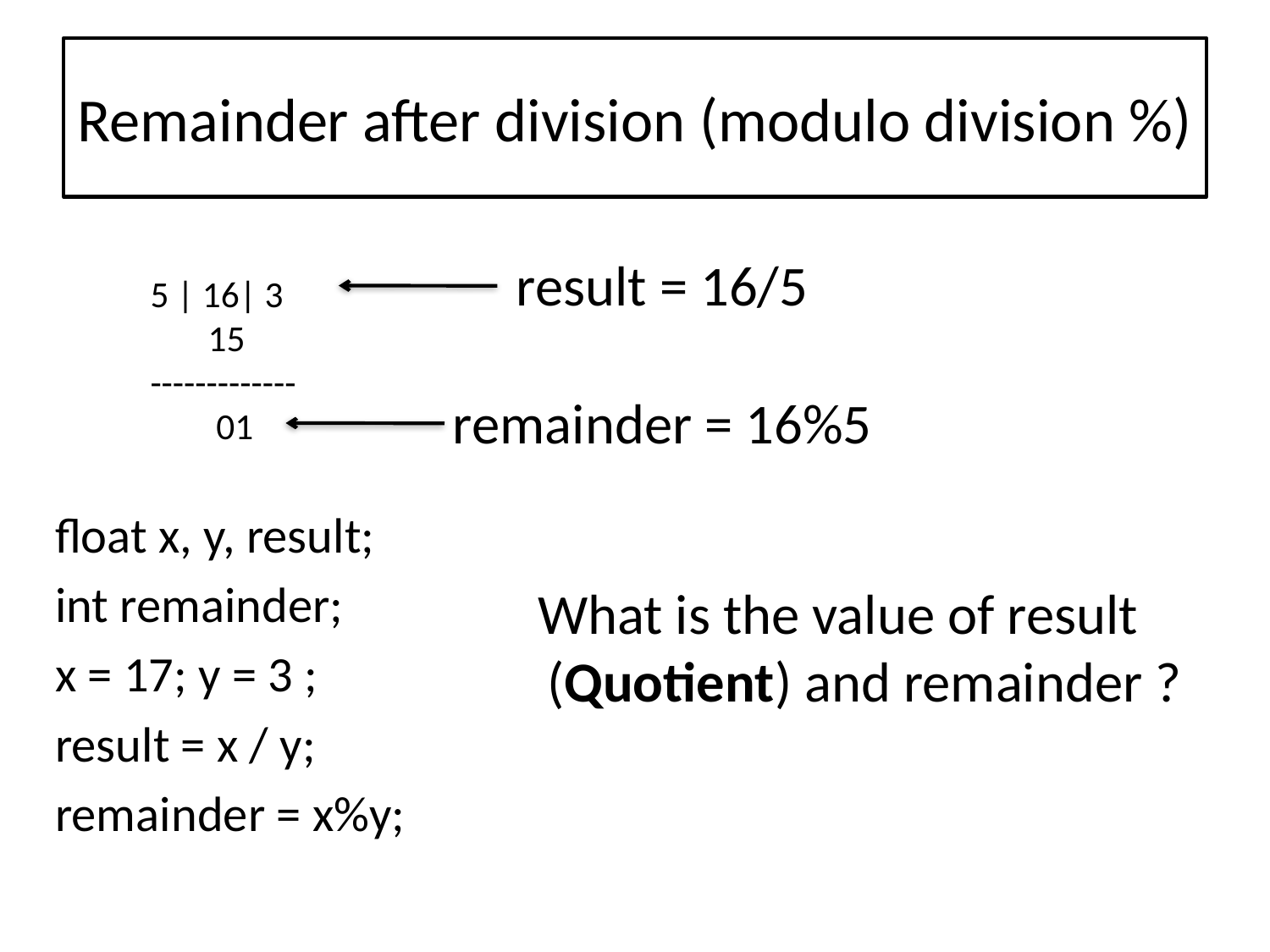

# Remainder after division (modulo division %)
   result = 16/5
5 | 16| 3
       15
-------------
        01

   remainder = 16%5
float x, y, result;
int remainder;
x = 17; y = 3 ;
result = x / y;
remainder = x%y;

   What is the value of result (Quotient) and remainder ?